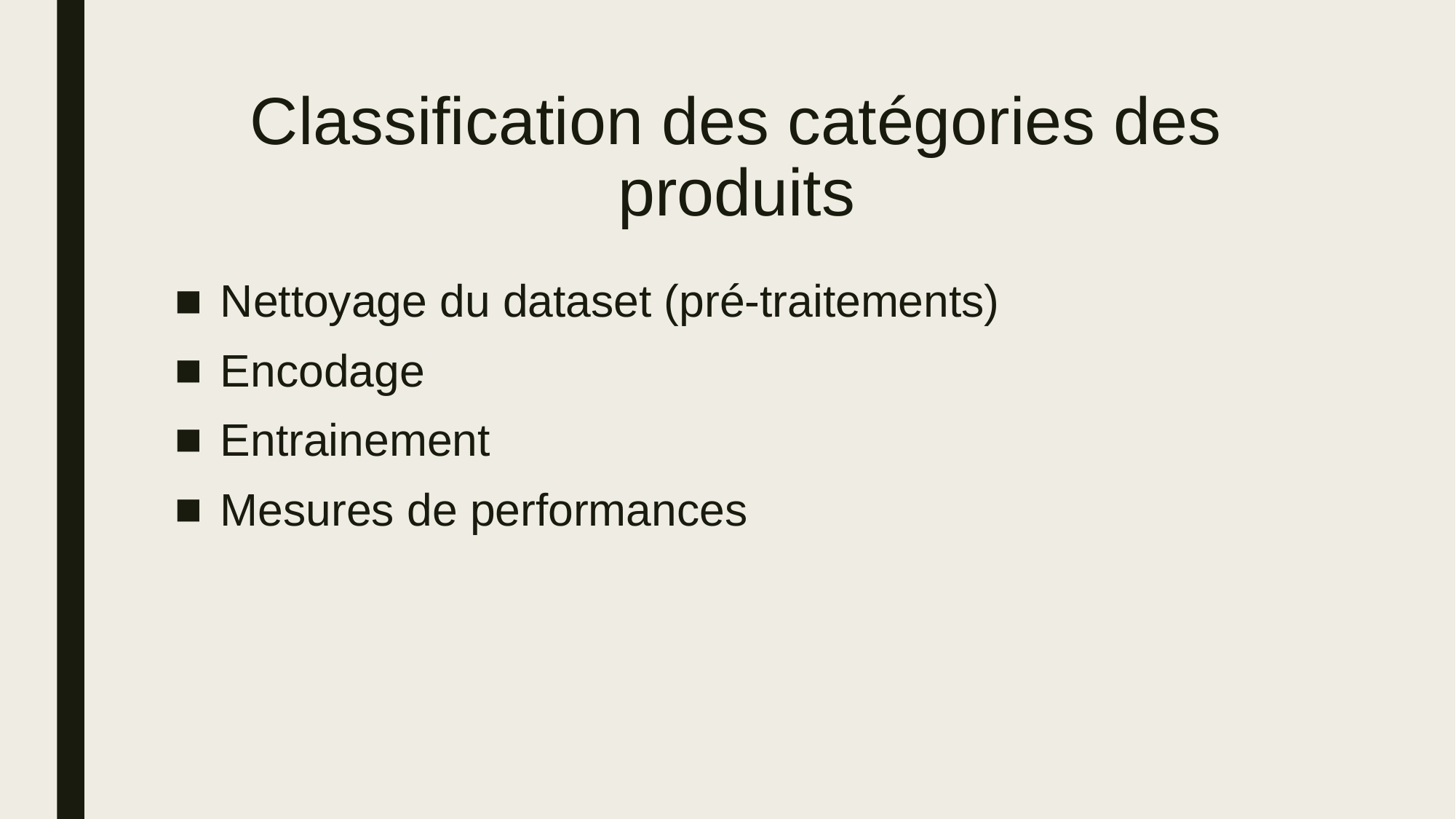

# Classification des catégories des produits
Nettoyage du dataset (pré-traitements)
Encodage
Entrainement
Mesures de performances